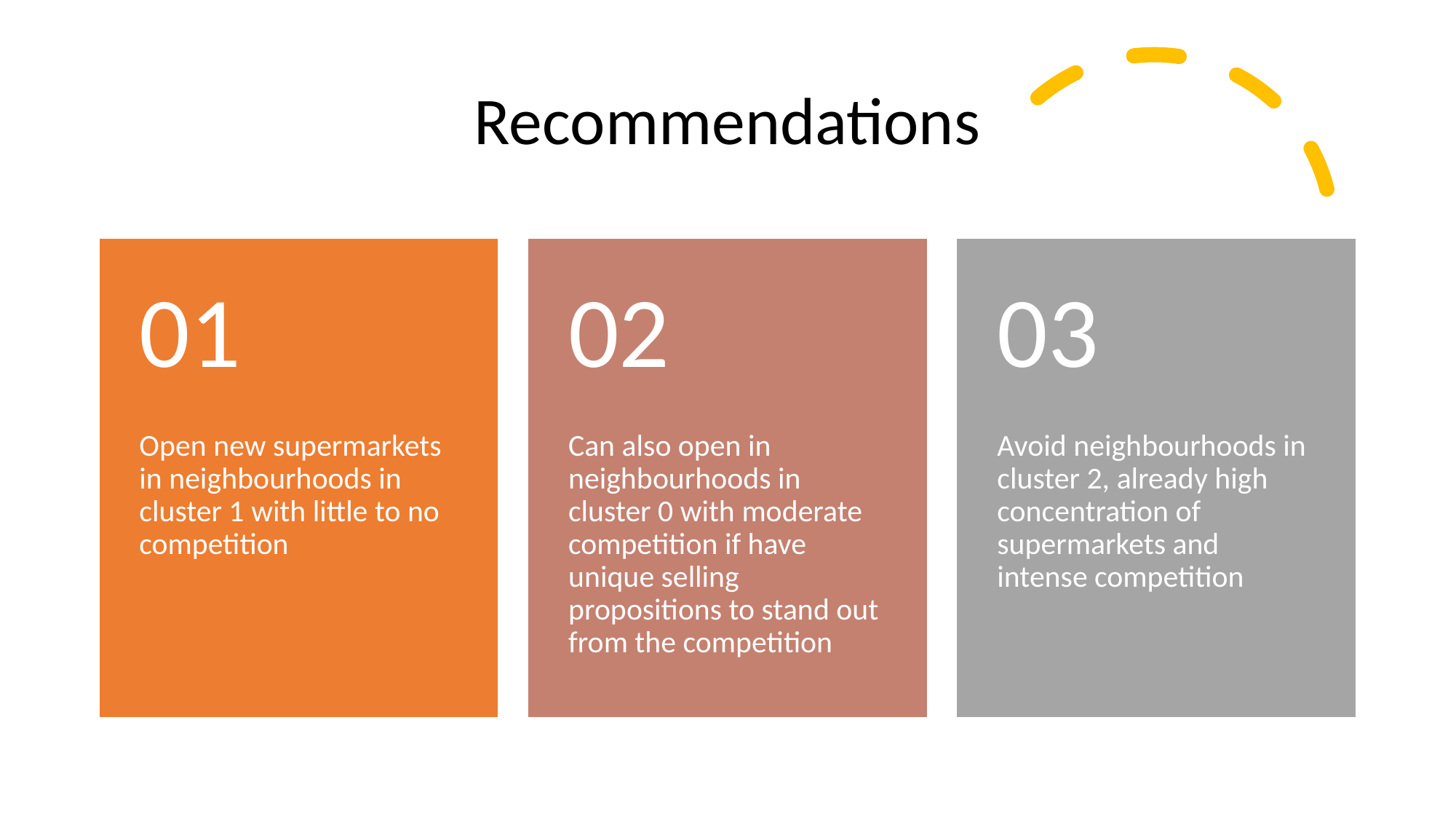

# Recommendations

Open new supermarkets in neighbourhoods in cluster 1 with little to no competition
01
Can also open in neighbourhoods in cluster 0 with moderate competition if have unique selling propositions to stand out from the competition
02
Avoid neighbourhoods in cluster 2, already high concentration of supermarkets and intense competition
03